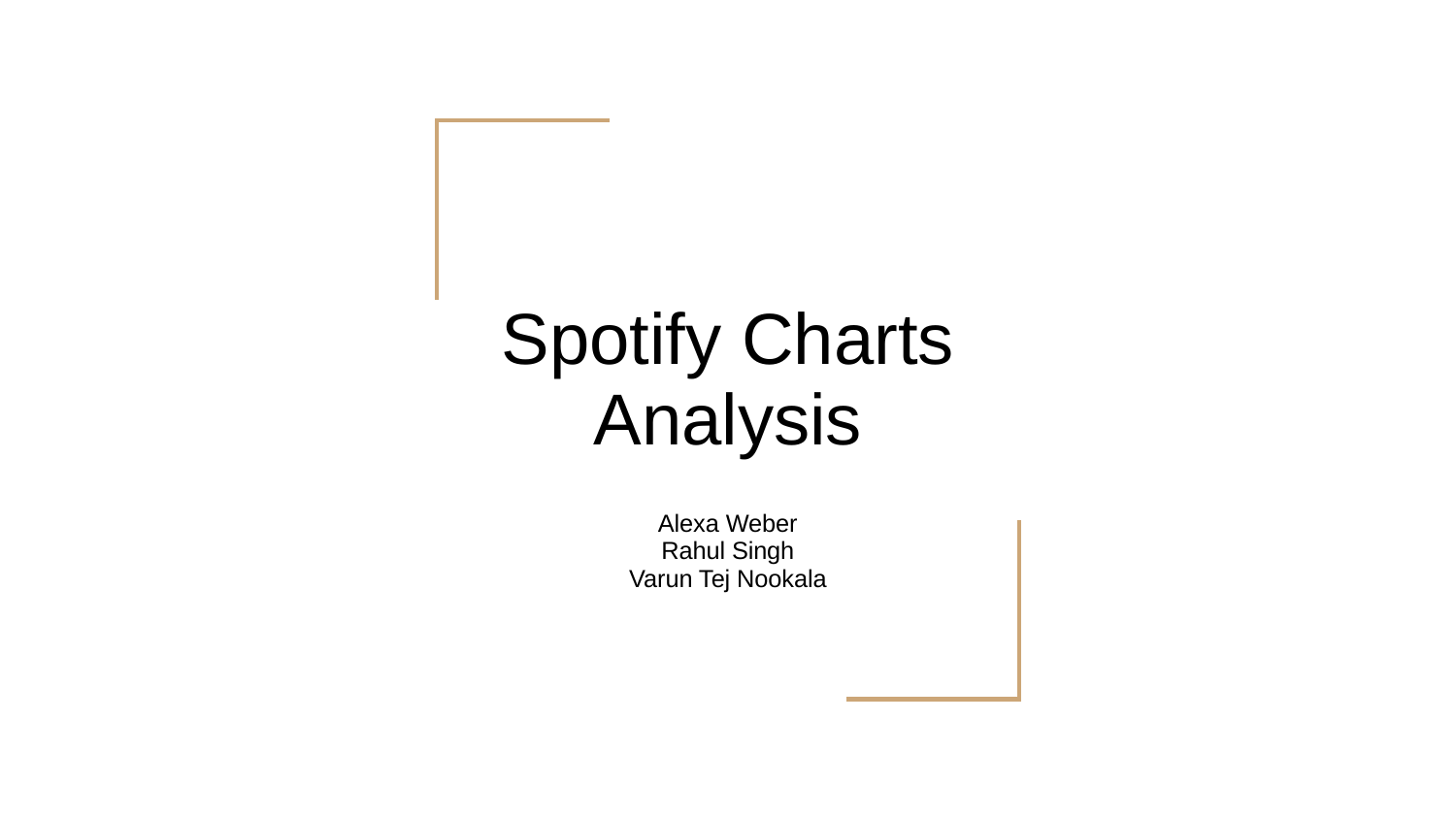

# Spotify Charts Analysis
Alexa Weber
Rahul Singh
Varun Tej Nookala